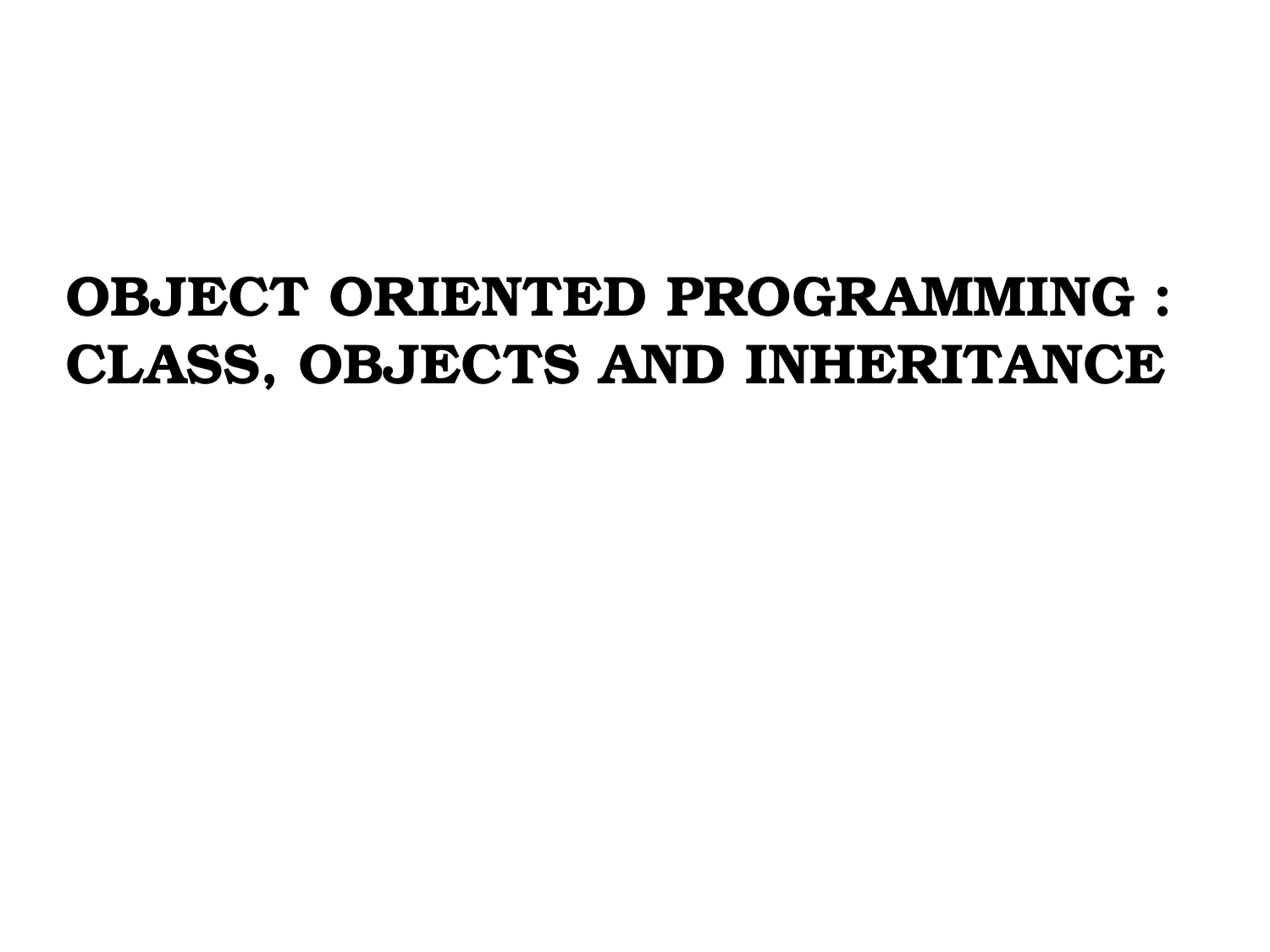

Object Oriented Programming : Class, Objects and Inheritance